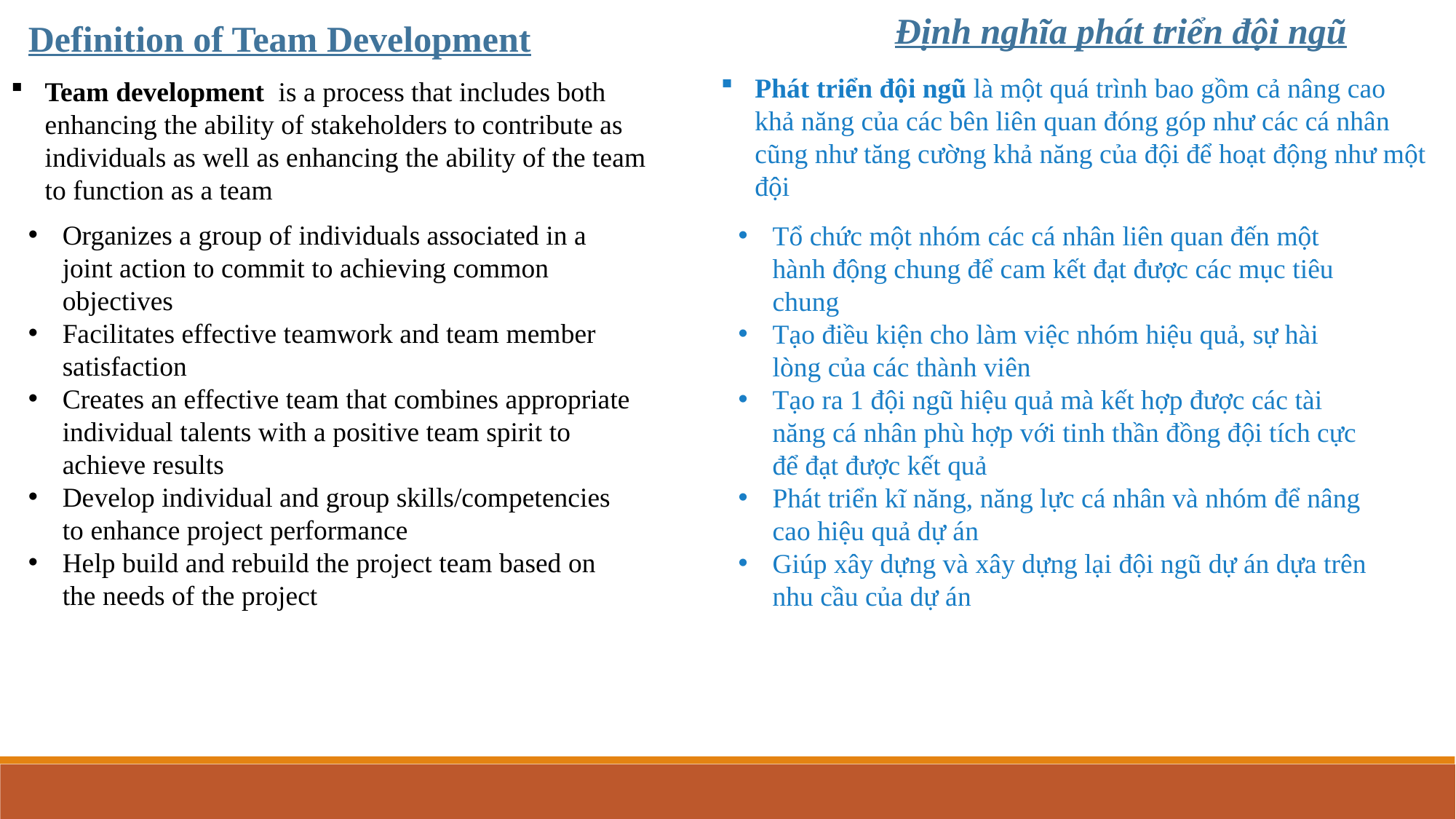

Định nghĩa phát triển đội ngũ
Definition of Team Development
Phát triển đội ngũ là một quá trình bao gồm cả nâng cao khả năng của các bên liên quan đóng góp như các cá nhân cũng như tăng cường khả năng của đội để hoạt động như một đội
Team development  is a process that includes both enhancing the ability of stakeholders to contribute as individuals as well as enhancing the ability of the team to function as a team
Organizes a group of individuals associated in a joint action to commit to achieving common objectives
Facilitates effective teamwork and team member satisfaction
Creates an effective team that combines appropriate individual talents with a positive team spirit to achieve results
Develop individual and group skills/competencies to enhance project performance
Help build and rebuild the project team based on the needs of the project

Tổ chức một nhóm các cá nhân liên quan đến một hành động chung để cam kết đạt được các mục tiêu chung
Tạo điều kiện cho làm việc nhóm hiệu quả, sự hài lòng của các thành viên
Tạo ra 1 đội ngũ hiệu quả mà kết hợp được các tài năng cá nhân phù hợp với tinh thần đồng đội tích cực để đạt được kết quả
Phát triển kĩ năng, năng lực cá nhân và nhóm để nâng cao hiệu quả dự án
Giúp xây dựng và xây dựng lại đội ngũ dự án dựa trên nhu cầu của dự án
Planning Processes
Initialing Processes

Closing Processes
Executing Processes